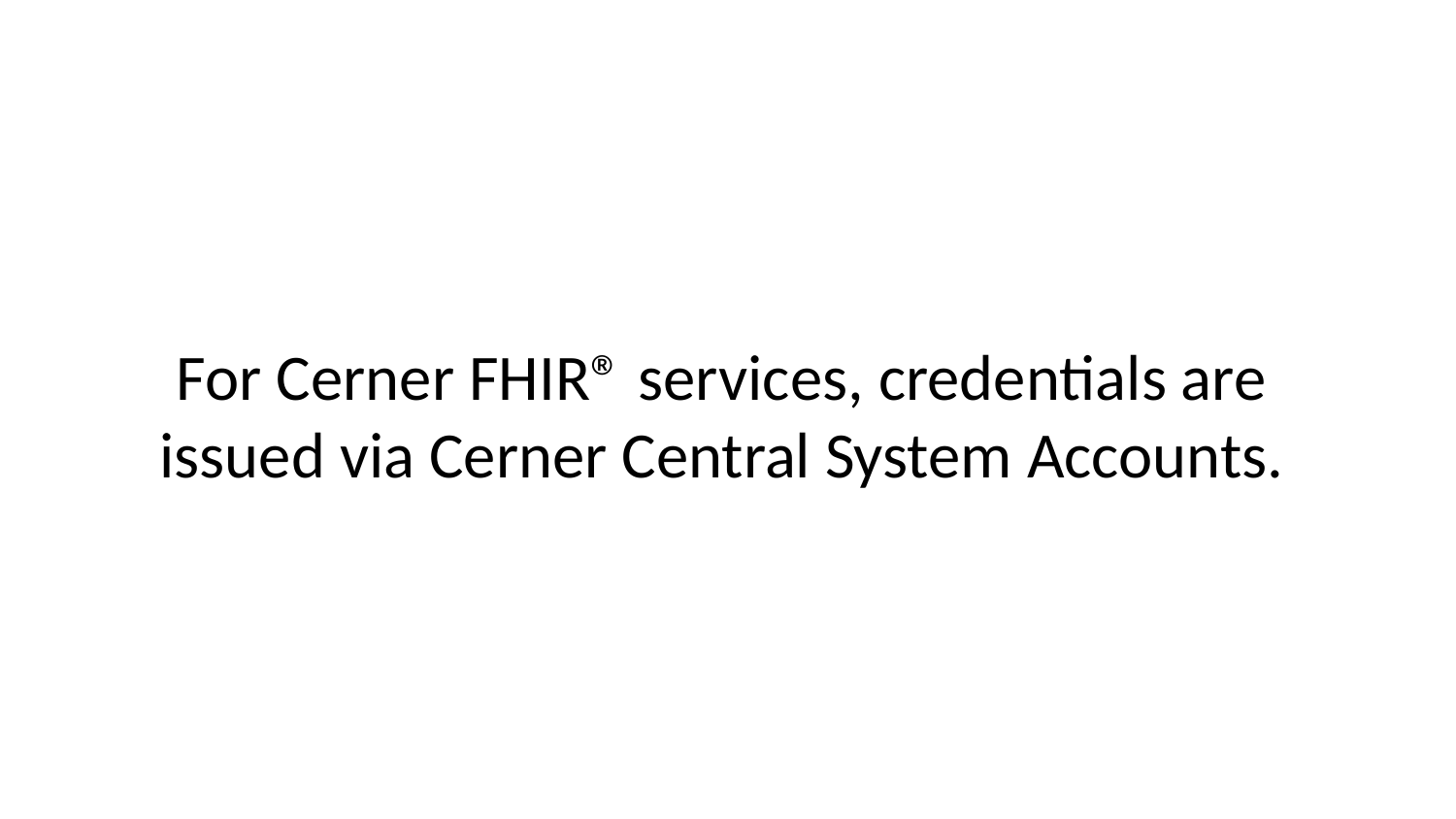

For Cerner FHIR® services, credentials are issued via Cerner Central System Accounts.